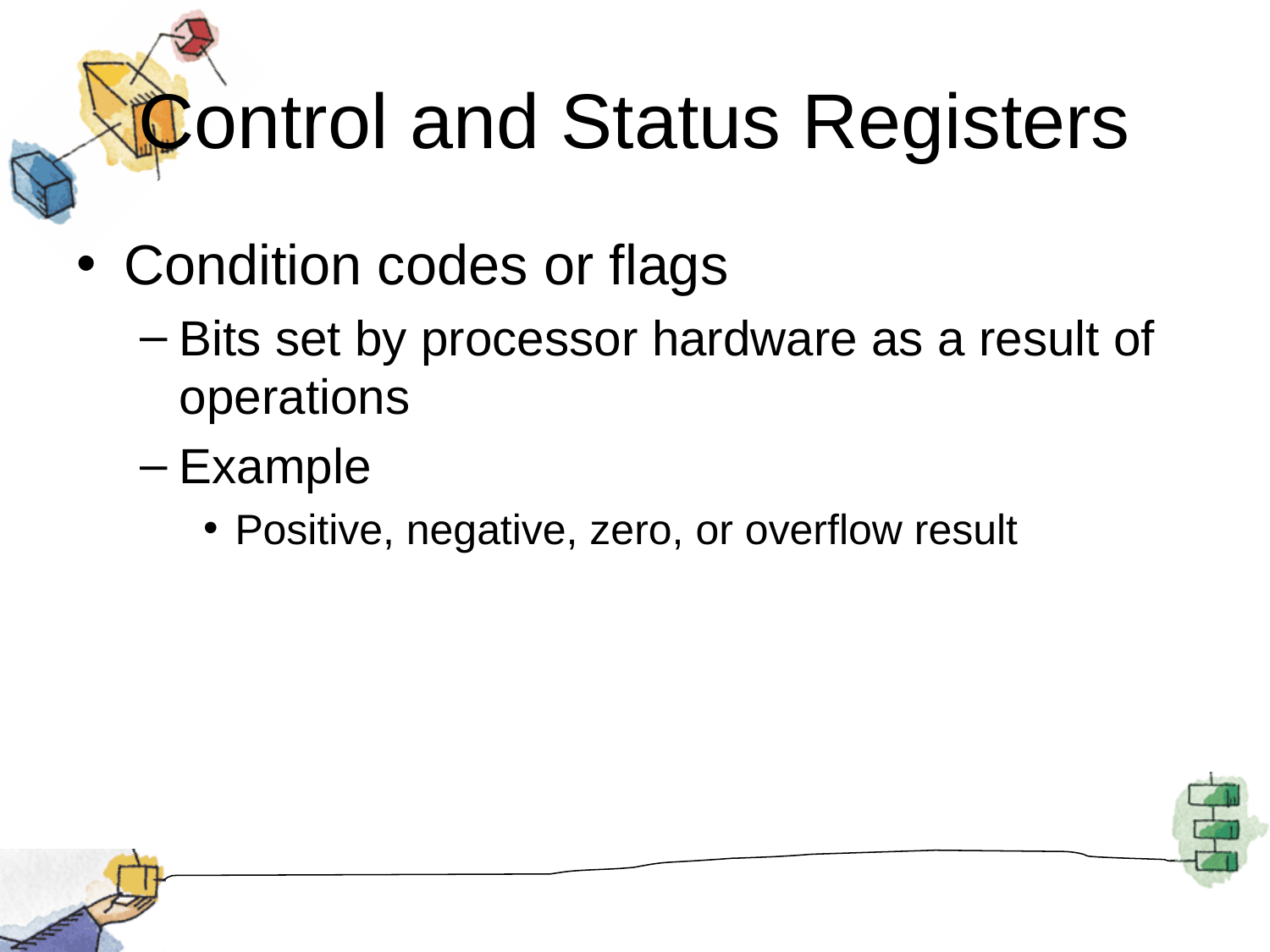

# Control and Status Registers
Condition codes or flags
Bits set by processor hardware as a result of operations
Example
Positive, negative, zero, or overflow result